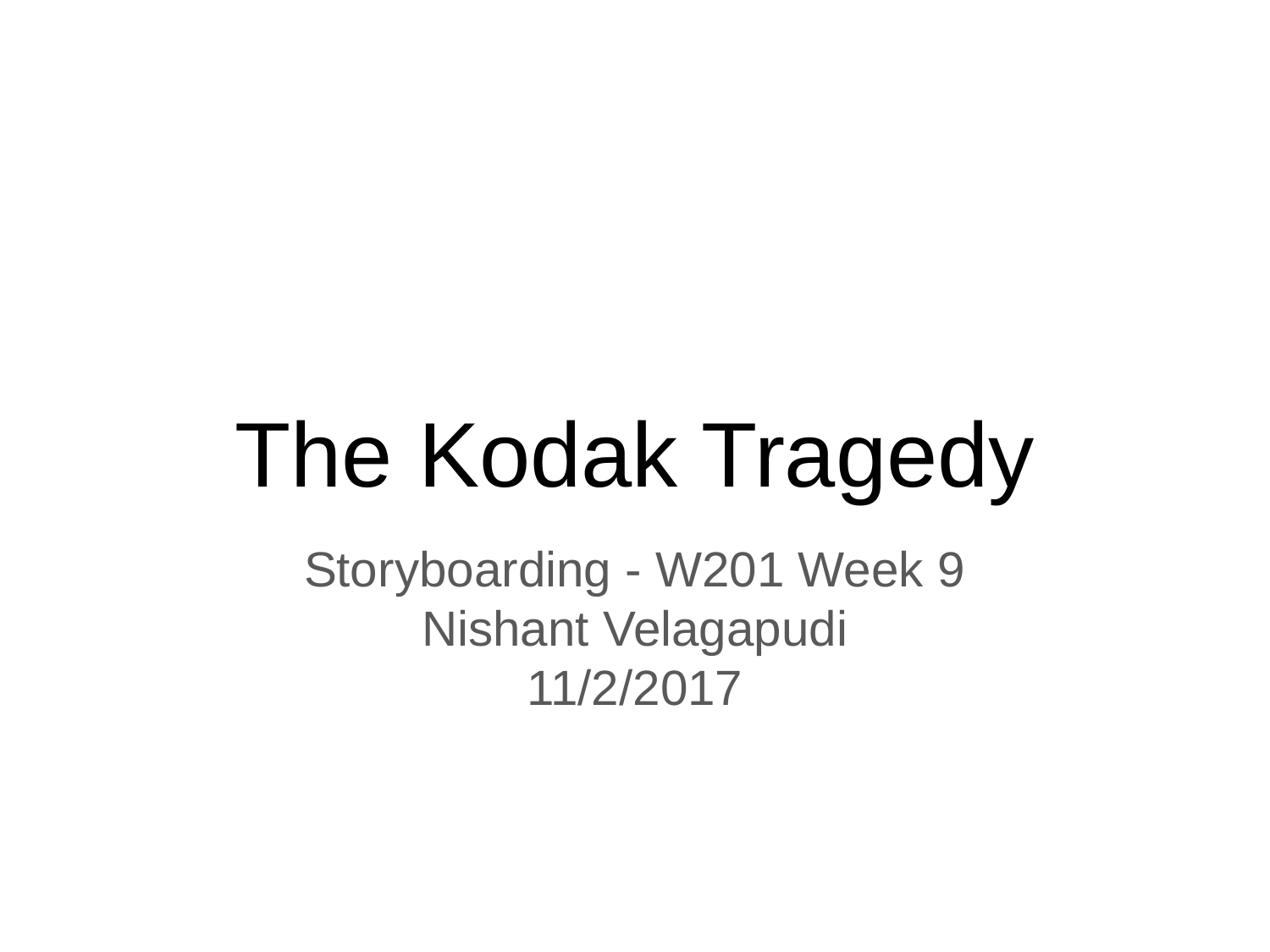

# The Kodak Tragedy
Storyboarding - W201 Week 9
Nishant Velagapudi
11/2/2017